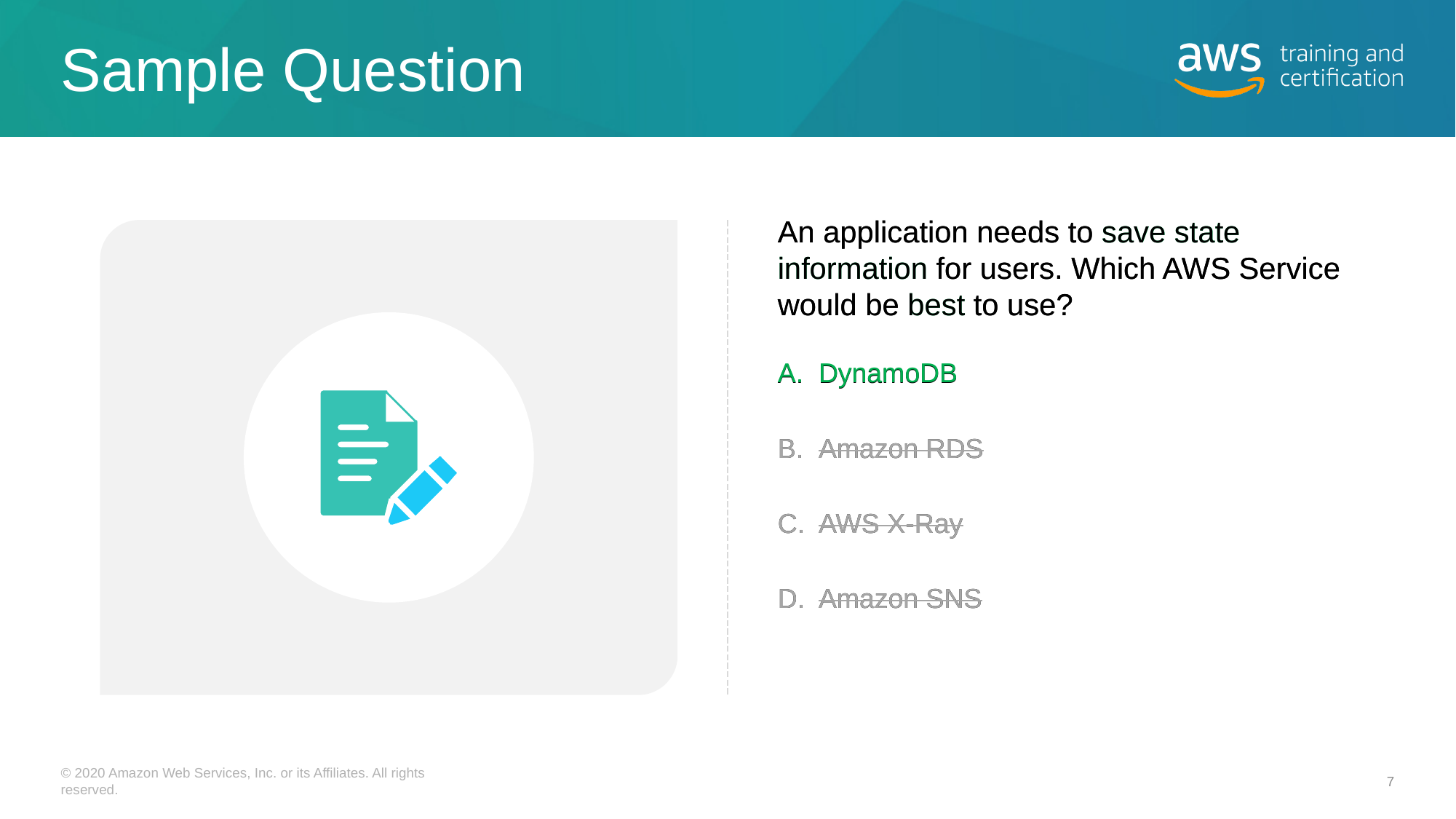

# Sample Question
An application needs to save state information for users. Which AWS Service would be best to use?
An application needs to save state information for users. Which AWS Service would be best to use?

DynamoDB
DynamoDB

Amazon RDS
Amazon RDS
AWS X-Ray
AWS X-Ray
Amazon SNS
Amazon SNS
© 2020 Amazon Web Services, Inc. or its Affiliates. All rights reserved.
7